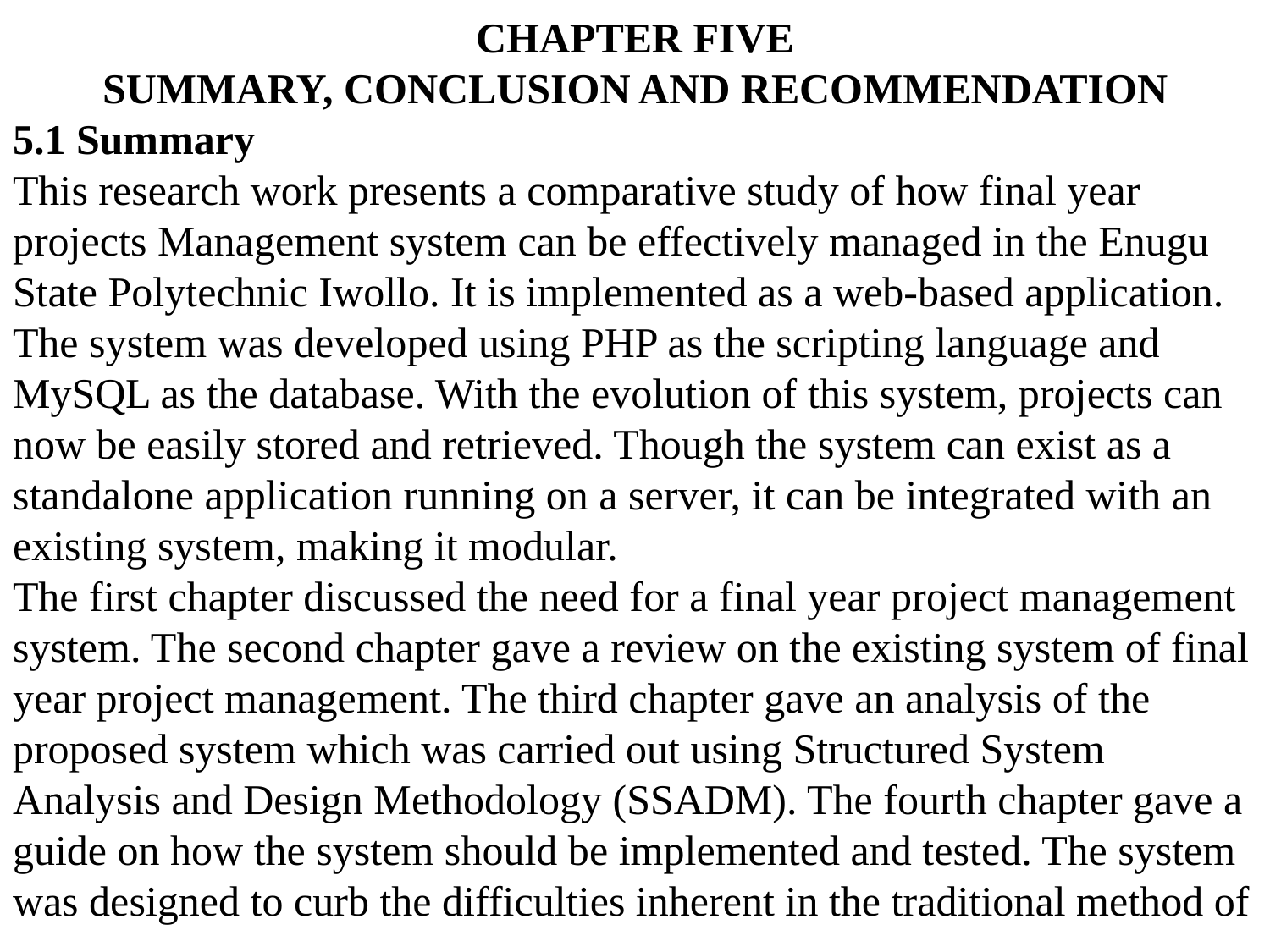

CHAPTER FIVE
SUMMARY, CONCLUSION AND RECOMMENDATION
5.1 Summary
This research work presents a comparative study of how final year projects Management system can be effectively managed in the Enugu State Polytechnic Iwollo. It is implemented as a web-based application. The system was developed using PHP as the scripting language and MySQL as the database. With the evolution of this system, projects can now be easily stored and retrieved. Though the system can exist as a standalone application running on a server, it can be integrated with an existing system, making it modular.
The first chapter discussed the need for a final year project management system. The second chapter gave a review on the existing system of final year project management. The third chapter gave an analysis of the proposed system which was carried out using Structured System Analysis and Design Methodology (SSADM). The fourth chapter gave a guide on how the system should be implemented and tested. The system was designed to curb the difficulties inherent in the traditional method of